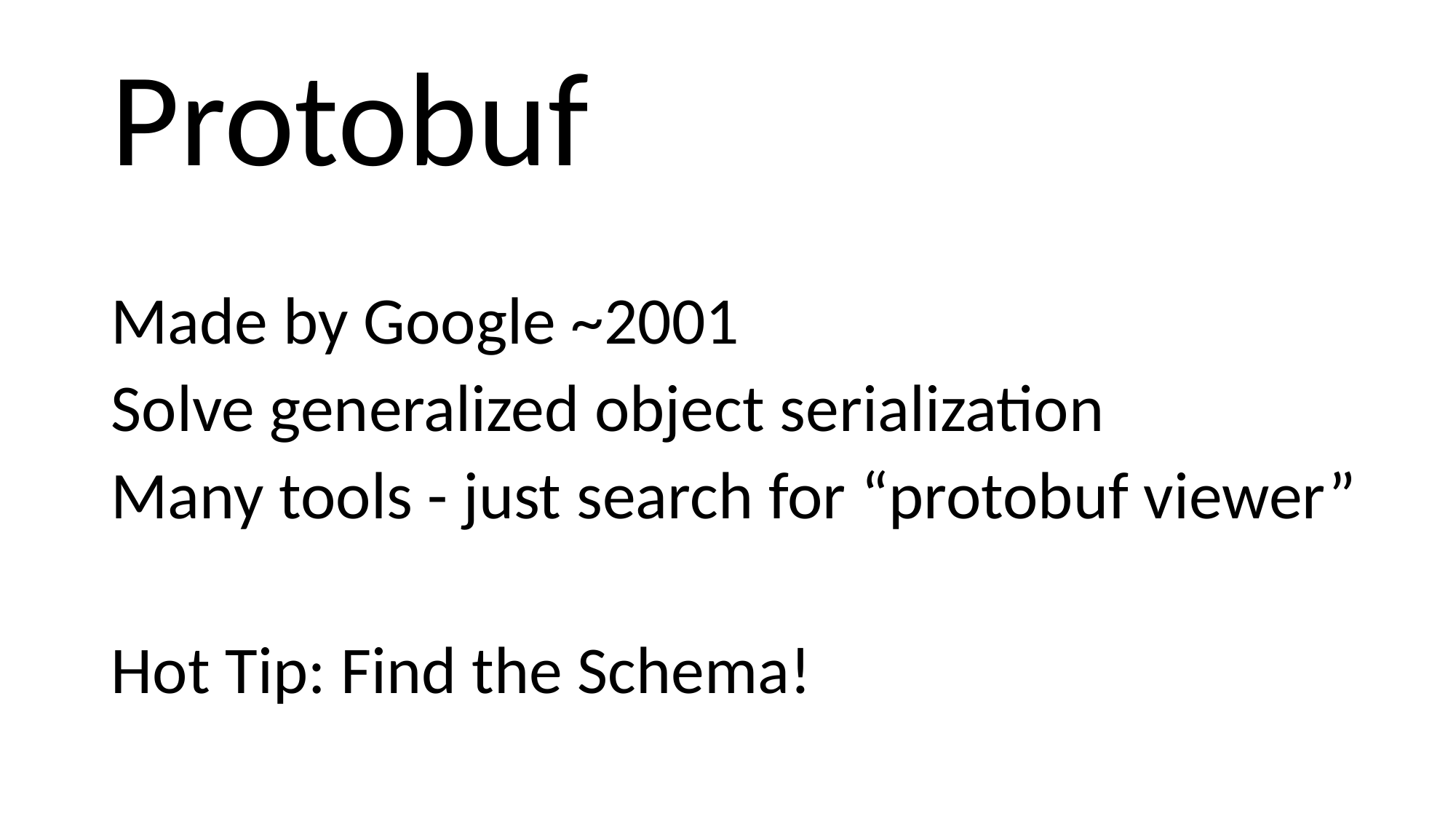

# Protobuf
Made by Google ~2001
Solve generalized object serialization
Many tools - just search for “protobuf viewer”

Hot Tip: Find the Schema!